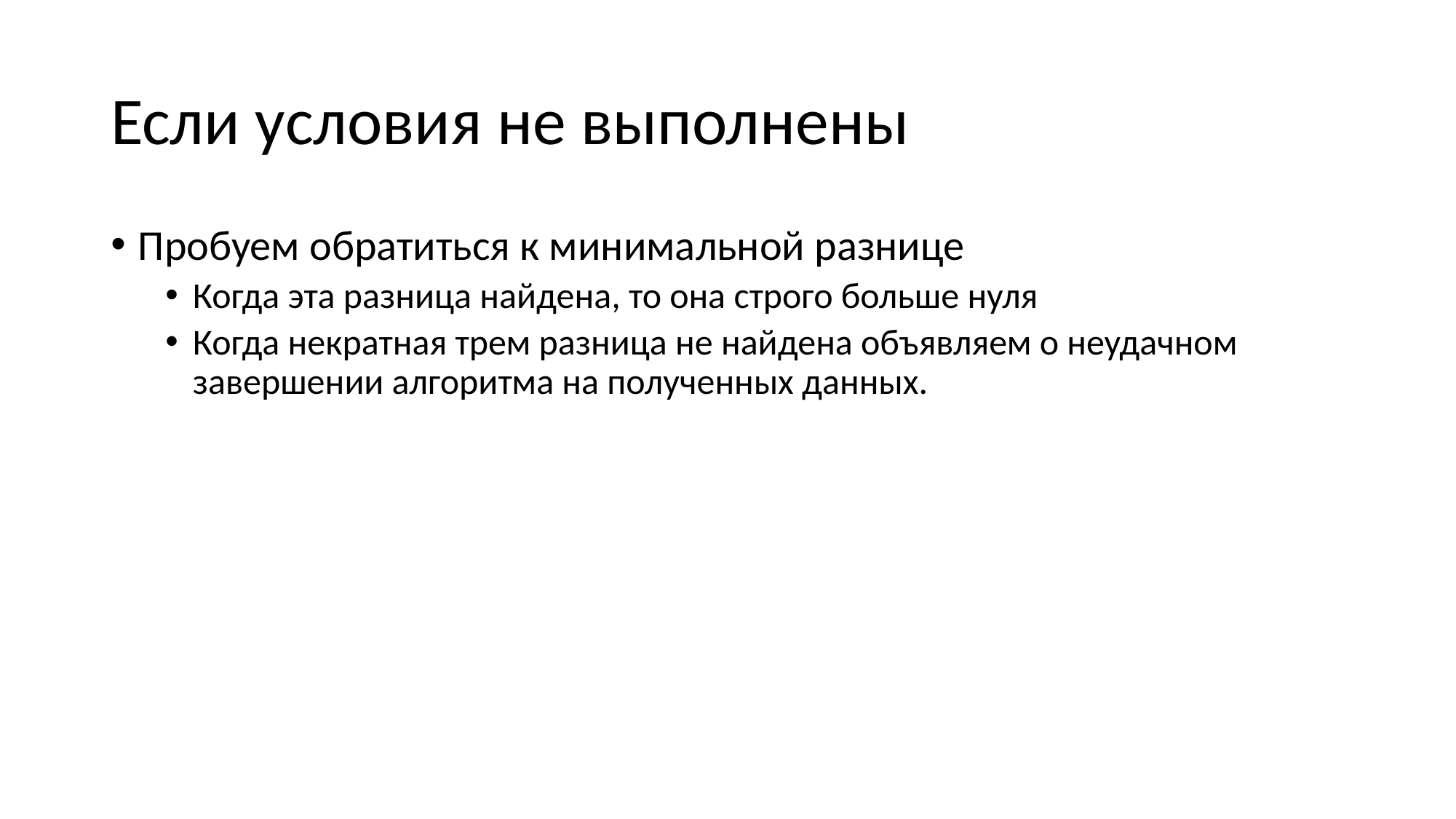

# Если условия не выполнены
Пробуем обратиться к минимальной разнице
Когда эта разница найдена, то она строго больше нуля
Когда некратная трем разница не найдена объявляем о неудачном завершении алгоритма на полученных данных.